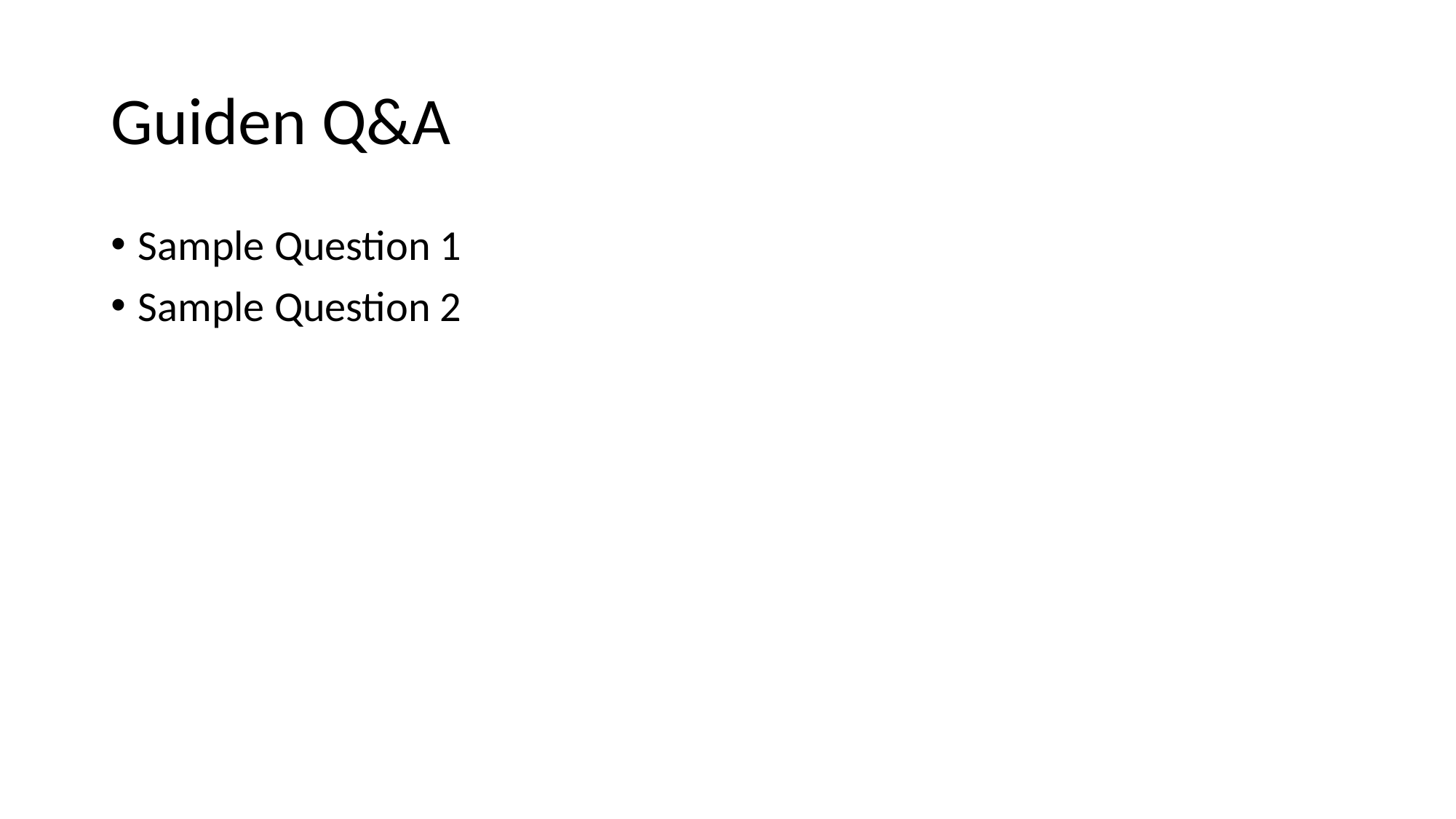

# Guiden Q&A
Sample Question 1
Sample Question 2